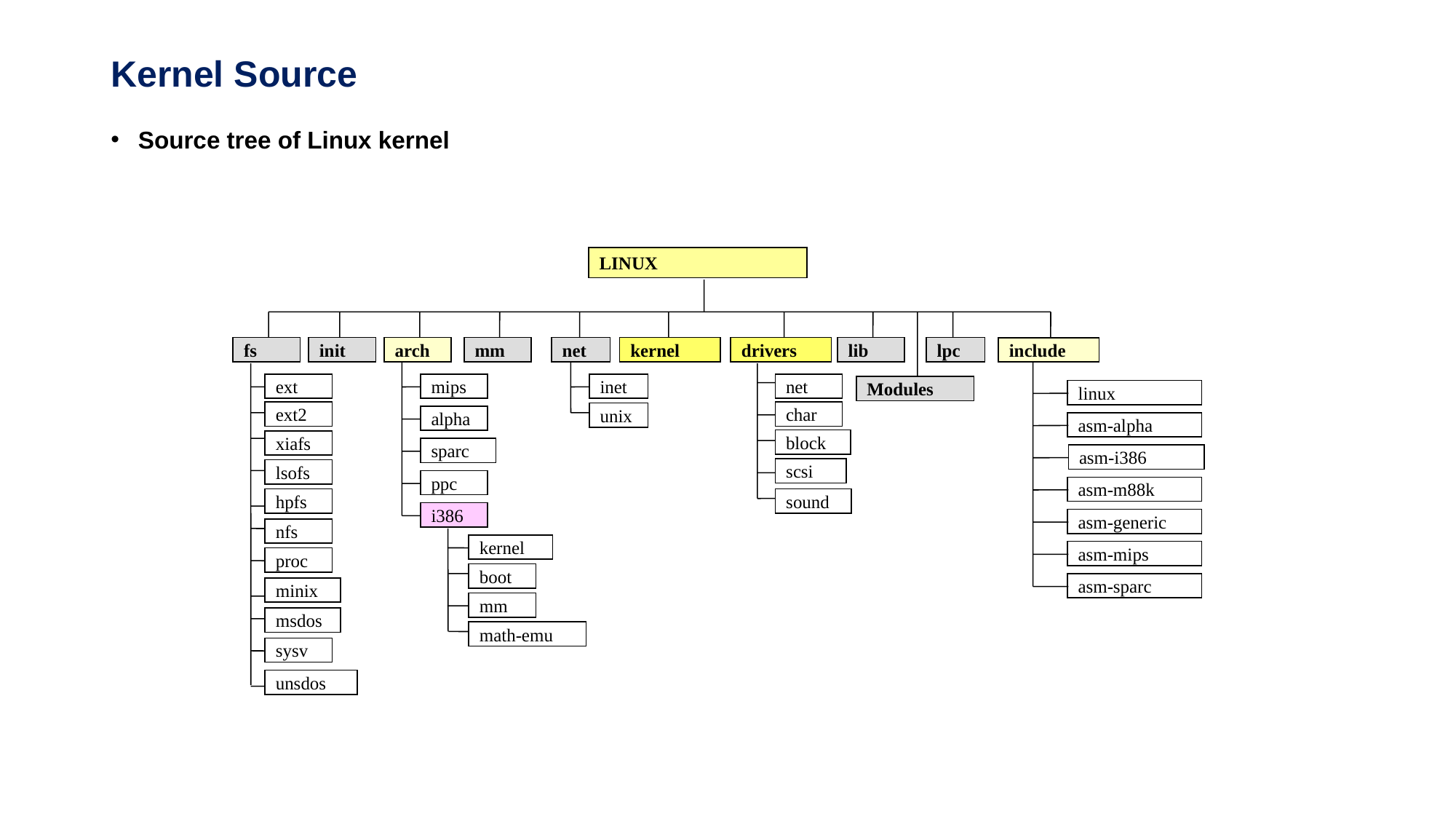

# Kernel Source
Source tree of Linux kernel
LINUX

fs
init
arch
mm
net
kernel
drivers
lib
lpc
include

ext
ext2
xiafs
lsofs
hpfs
nfs
proc
minix
msdos
sysv
unsdos
mips
inet
net
Modules
linux

char
unix
alpha

asm-alpha

block

sparc

asm-i386

scsi

ppc

asm-m88k

sound

i386

asm-generic

kernel
boot
mm
math-emu
asm-mips

asm-sparc